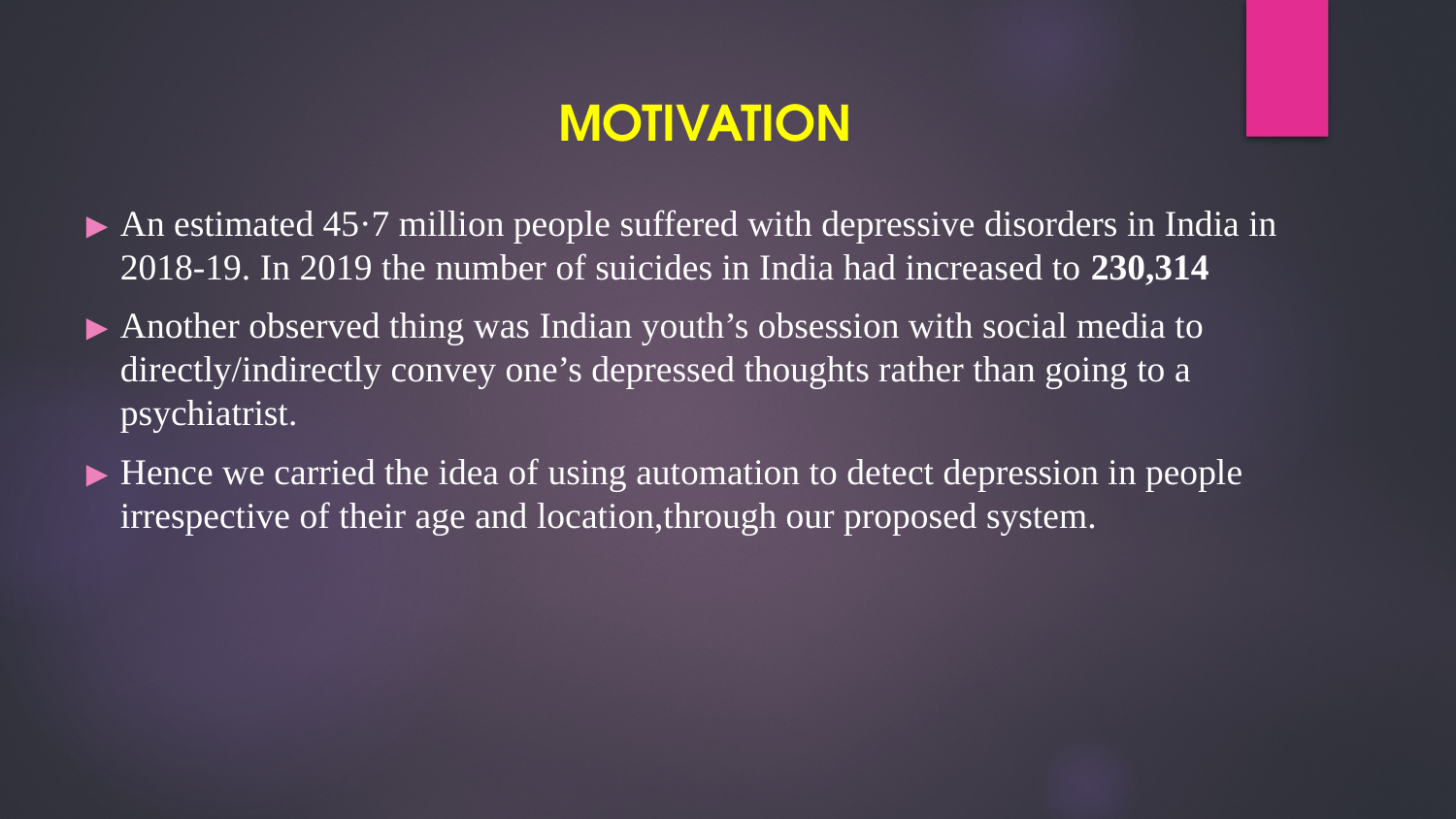

# MOTIVATION
An estimated 45·7 million people suffered with depressive disorders in India in 2018-19. In 2019 the number of suicides in India had increased to 230,314
Another observed thing was Indian youth’s obsession with social media to directly/indirectly convey one’s depressed thoughts rather than going to a psychiatrist.
Hence we carried the idea of using automation to detect depression in people irrespective of their age and location,through our proposed system.